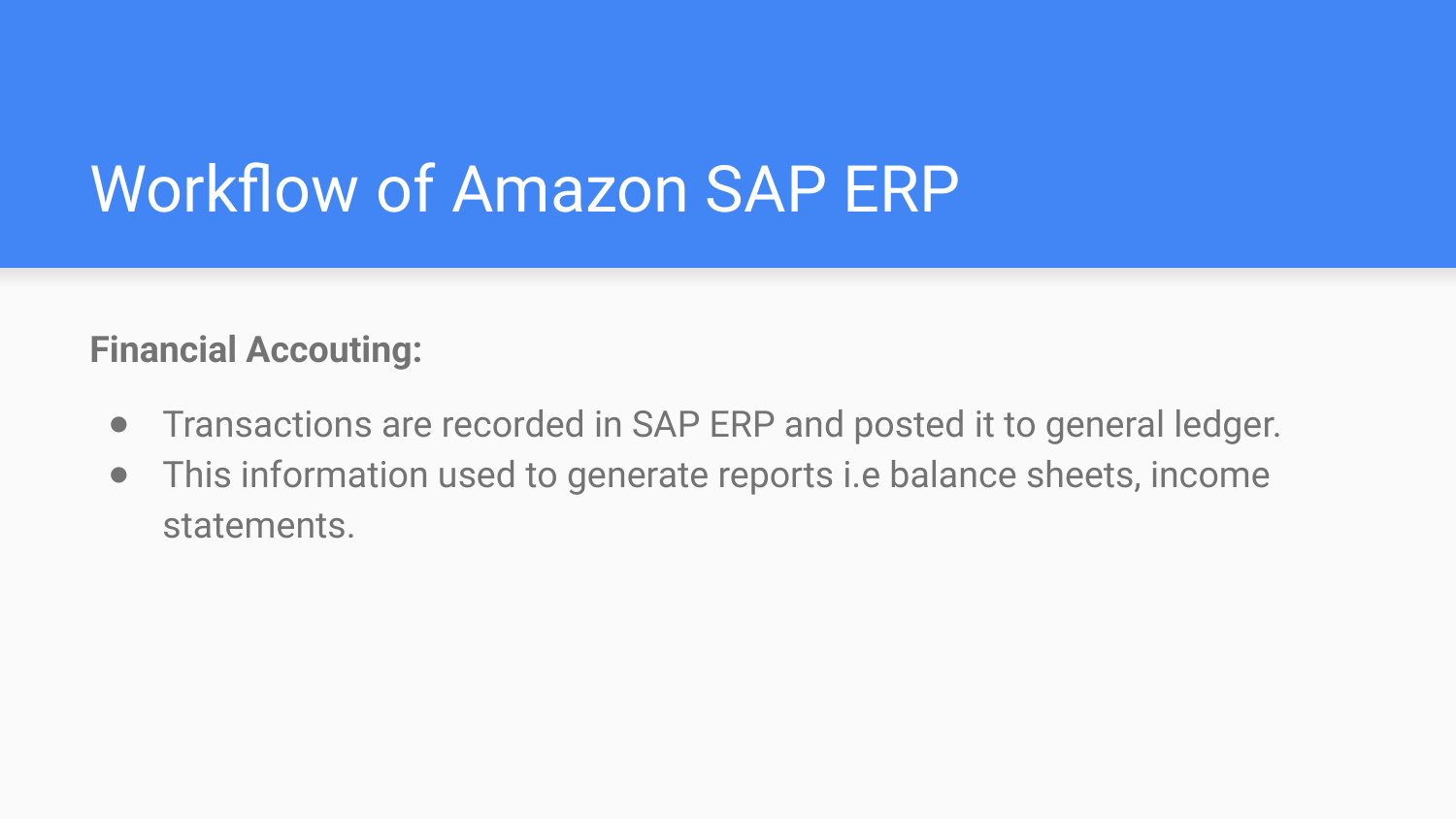

# Workflow of Amazon SAP ERP
Financial Accouting:
Transactions are recorded in SAP ERP and posted it to general ledger.
This information used to generate reports i.e balance sheets, income statements.